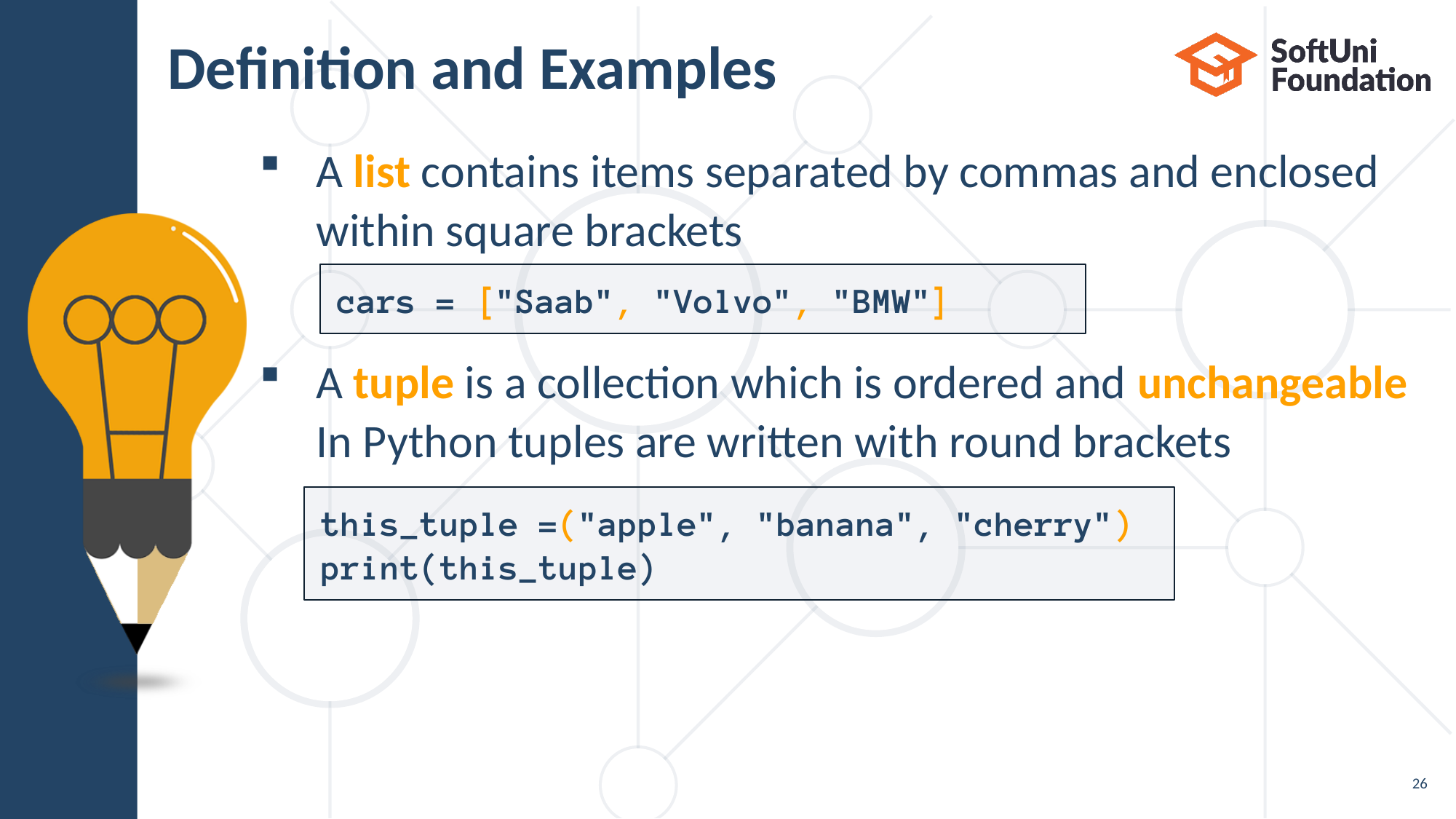

# Definition and Examples
A list contains items separated by commas and enclosed
within square brackets

A tuple is a collection which is ordered and unchangeable
In Python tuples are written with round brackets
cars = ["Saab", "Volvo", "BMW"]
this_tuple =("apple", "banana", "cherry")
print(this_tuple)
26